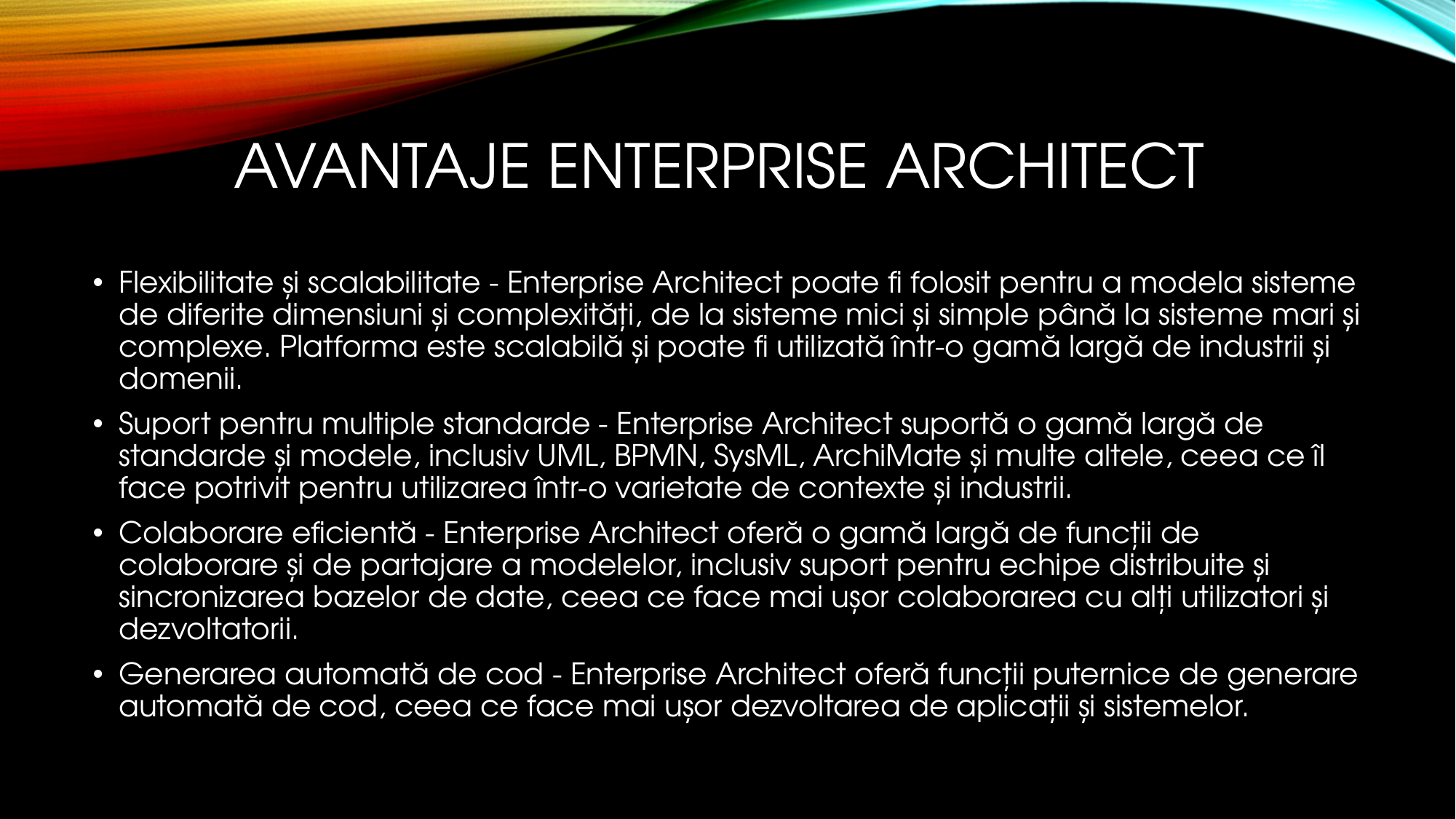

# Avantaje enterprise Architect
Flexibilitate și scalabilitate - Enterprise Architect poate fi folosit pentru a modela sisteme de diferite dimensiuni și complexități, de la sisteme mici și simple până la sisteme mari și complexe. Platforma este scalabilă și poate fi utilizată într-o gamă largă de industrii și domenii.
Suport pentru multiple standarde - Enterprise Architect suportă o gamă largă de standarde și modele, inclusiv UML, BPMN, SysML, ArchiMate și multe altele, ceea ce îl face potrivit pentru utilizarea într-o varietate de contexte și industrii.
Colaborare eficientă - Enterprise Architect oferă o gamă largă de funcții de colaborare și de partajare a modelelor, inclusiv suport pentru echipe distribuite și sincronizarea bazelor de date, ceea ce face mai ușor colaborarea cu alți utilizatori și dezvoltatorii.
Generarea automată de cod - Enterprise Architect oferă funcții puternice de generare automată de cod, ceea ce face mai ușor dezvoltarea de aplicații și sistemelor.